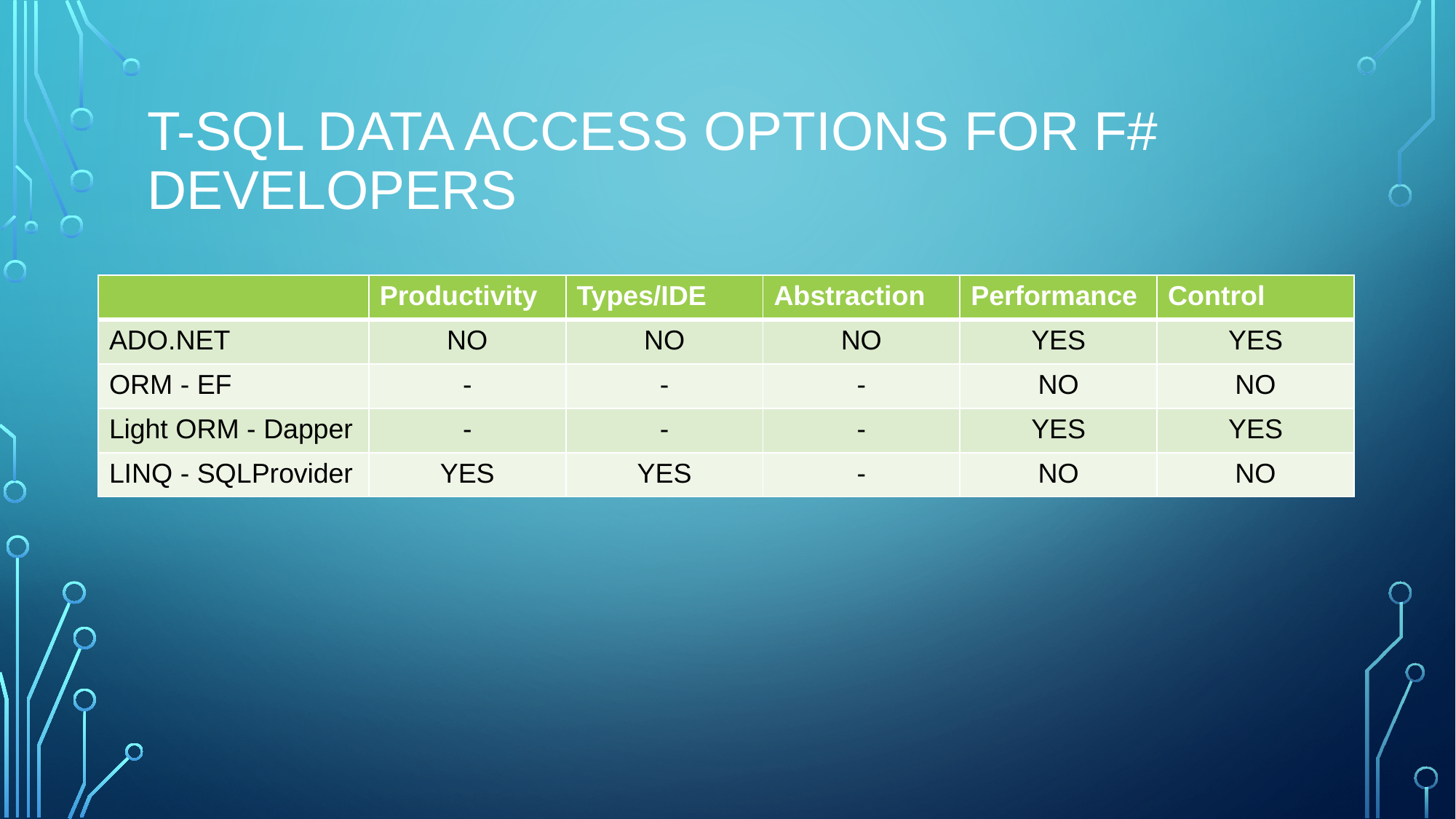

# T-SQL DATA ACCESS OPTIONS for F# developers
|  | Productivity | Types/IDE | Abstraction | Performance | Control |
| --- | --- | --- | --- | --- | --- |
| ADO.NET | NO | NO | NO | YES | YES |
| ORM - EF | - | - | - | NO | NO |
| Light ORM - Dapper | - | - | - | YES | YES |
| LINQ - SQLProvider | YES | YES | - | NO | NO |